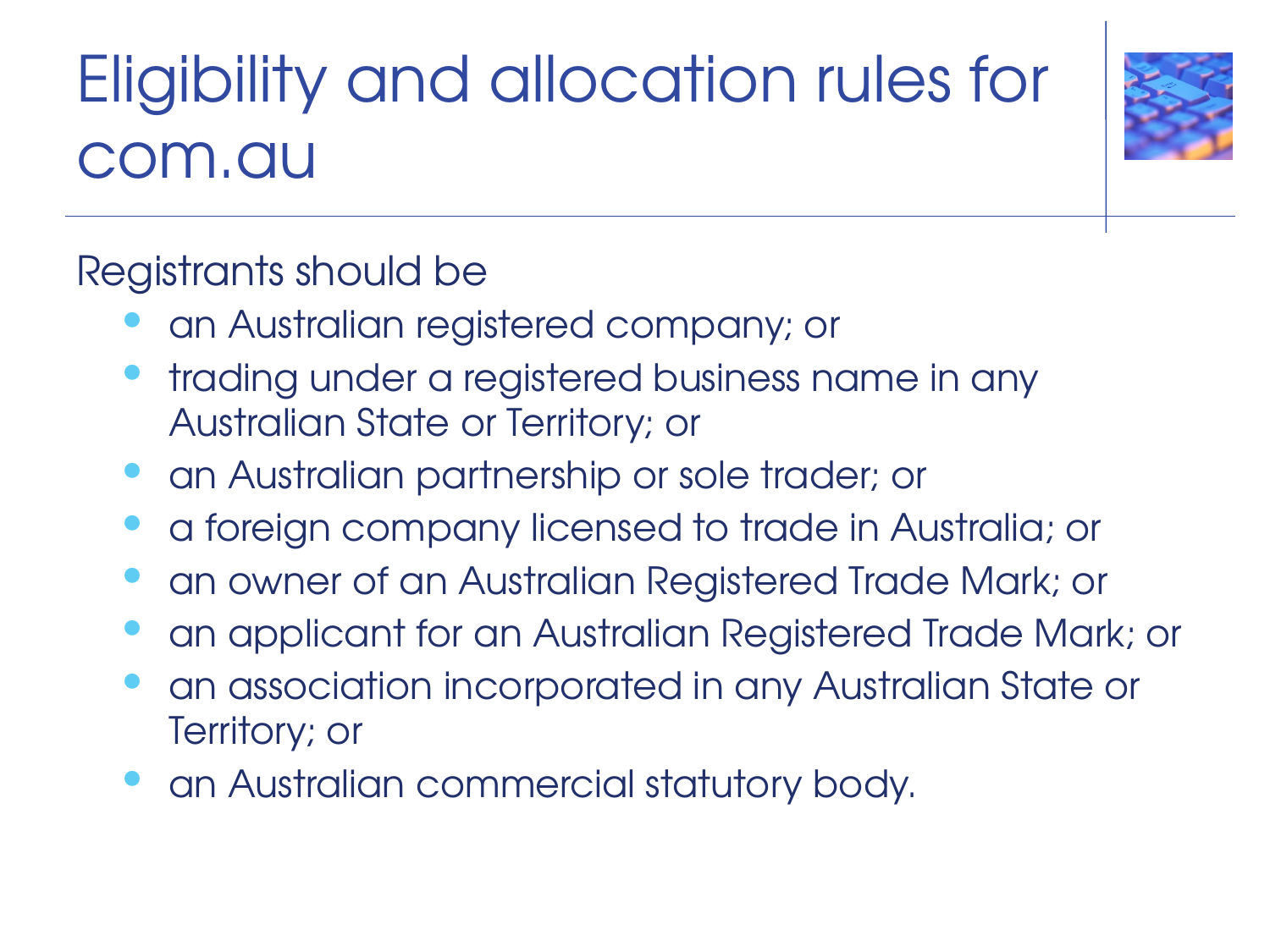

# Eligibility and allocation rules for com.au
Registrants should be
an Australian registered company; or
trading under a registered business name in any Australian State or Territory; or
an Australian partnership or sole trader; or
a foreign company licensed to trade in Australia; or
an owner of an Australian Registered Trade Mark; or
an applicant for an Australian Registered Trade Mark; or
an association incorporated in any Australian State or Territory; or
an Australian commercial statutory body.